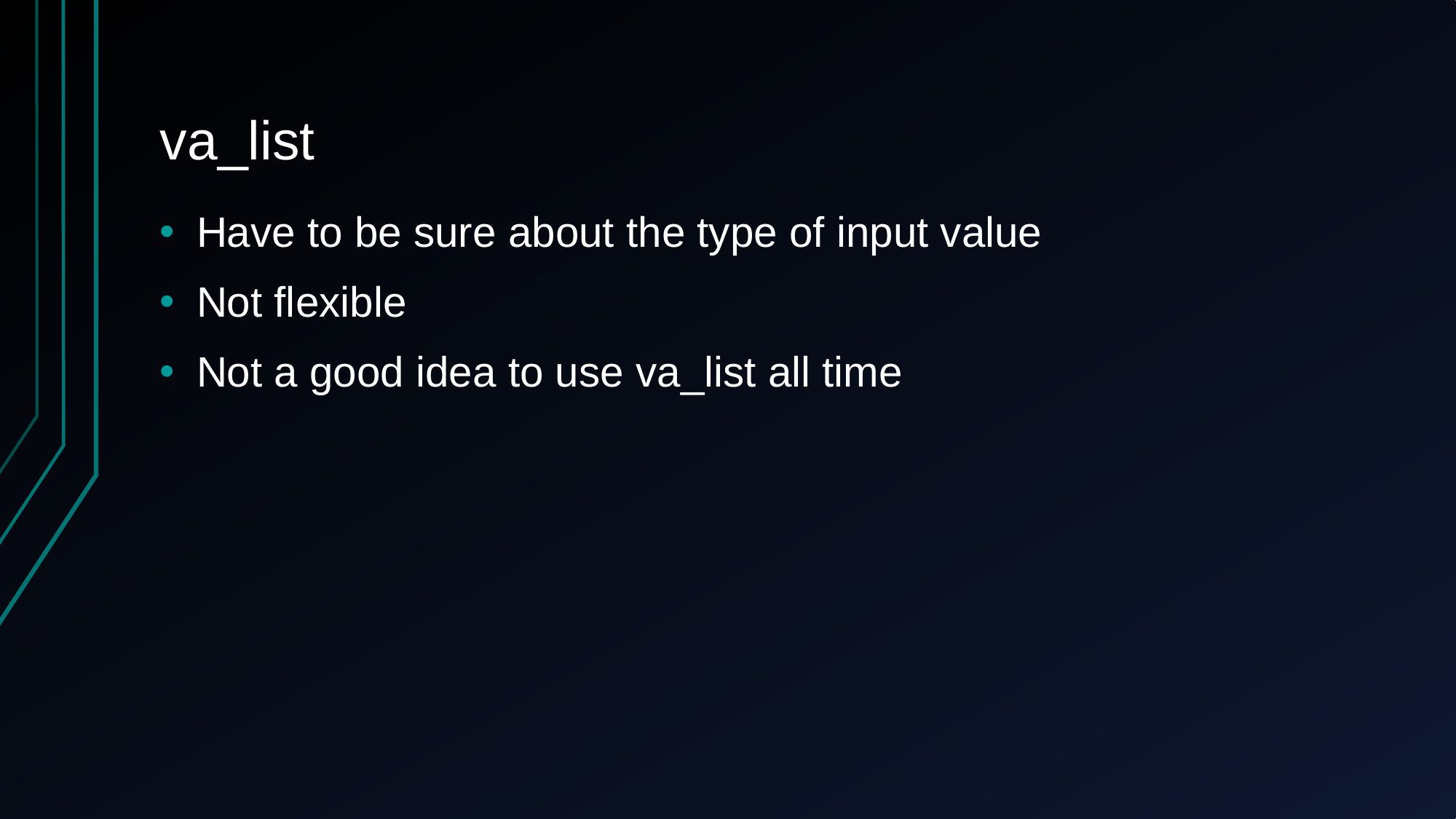

# va_list
Have to be sure about the type of input value
Not flexible
Not a good idea to use va_list all time